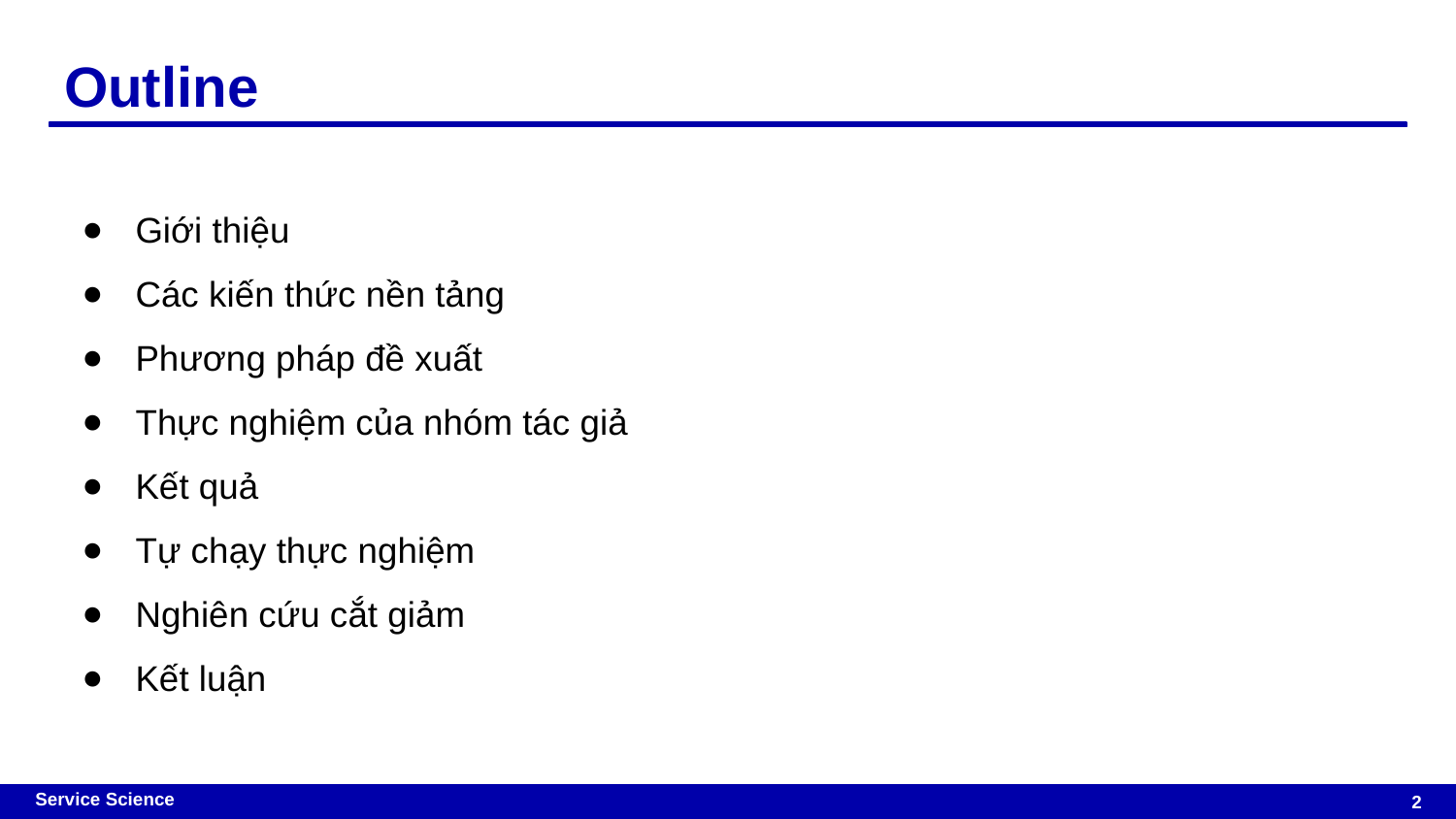

Outline

Giới thiệu
Các kiến thức nền tảng
Phương pháp đề xuất
Thực nghiệm của nhóm tác giả
Kết quả
Tự chạy thực nghiệm
Nghiên cứu cắt giảm
Kết luận
2
Service Science